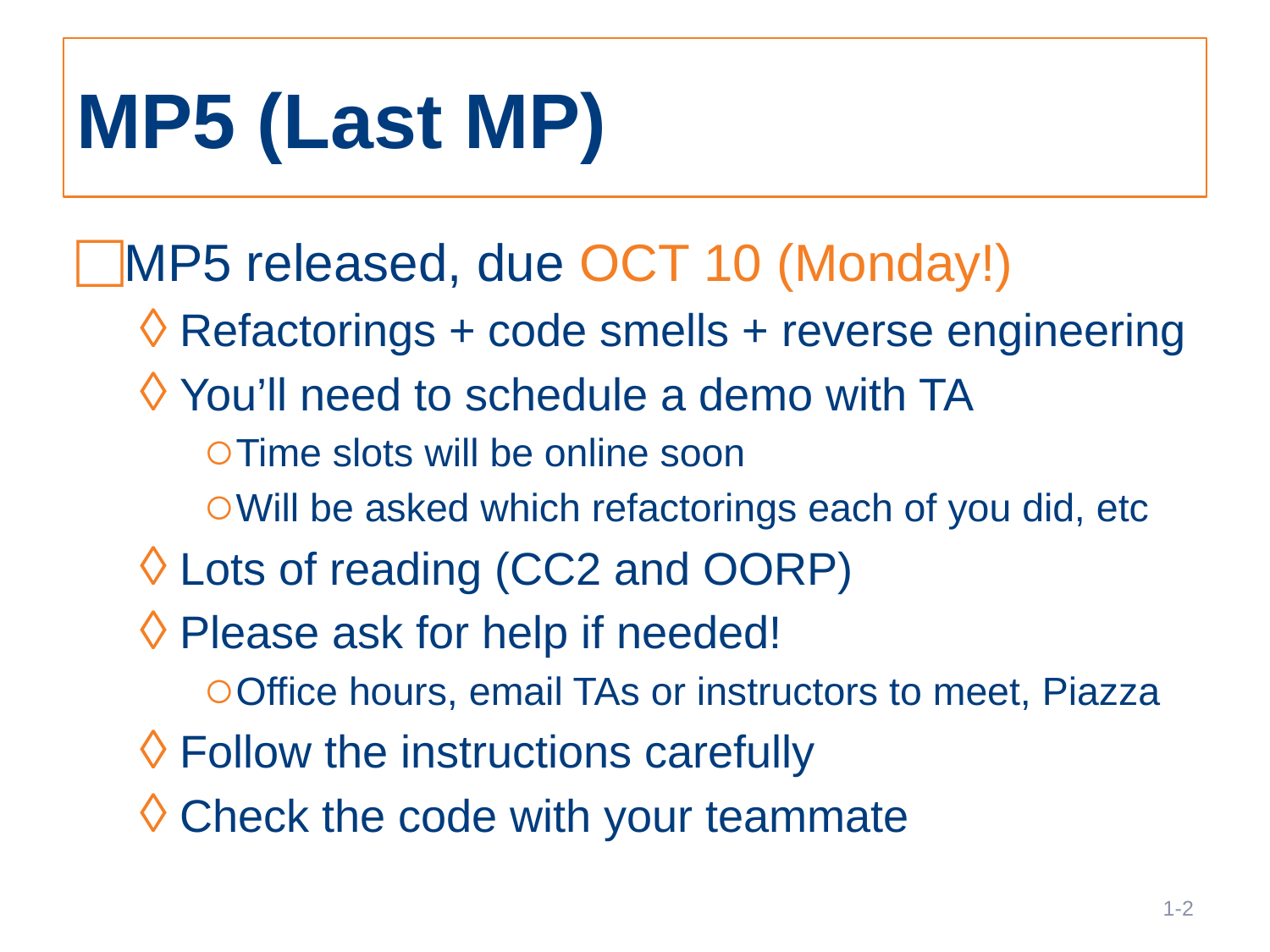

# MP5 (Last MP)
MP5 released, due OCT 10 (Monday!)
Refactorings + code smells + reverse engineering
You’ll need to schedule a demo with TA
Time slots will be online soon
Will be asked which refactorings each of you did, etc
Lots of reading (CC2 and OORP)
Please ask for help if needed!
Office hours, email TAs or instructors to meet, Piazza
Follow the instructions carefully
Check the code with your teammate
2